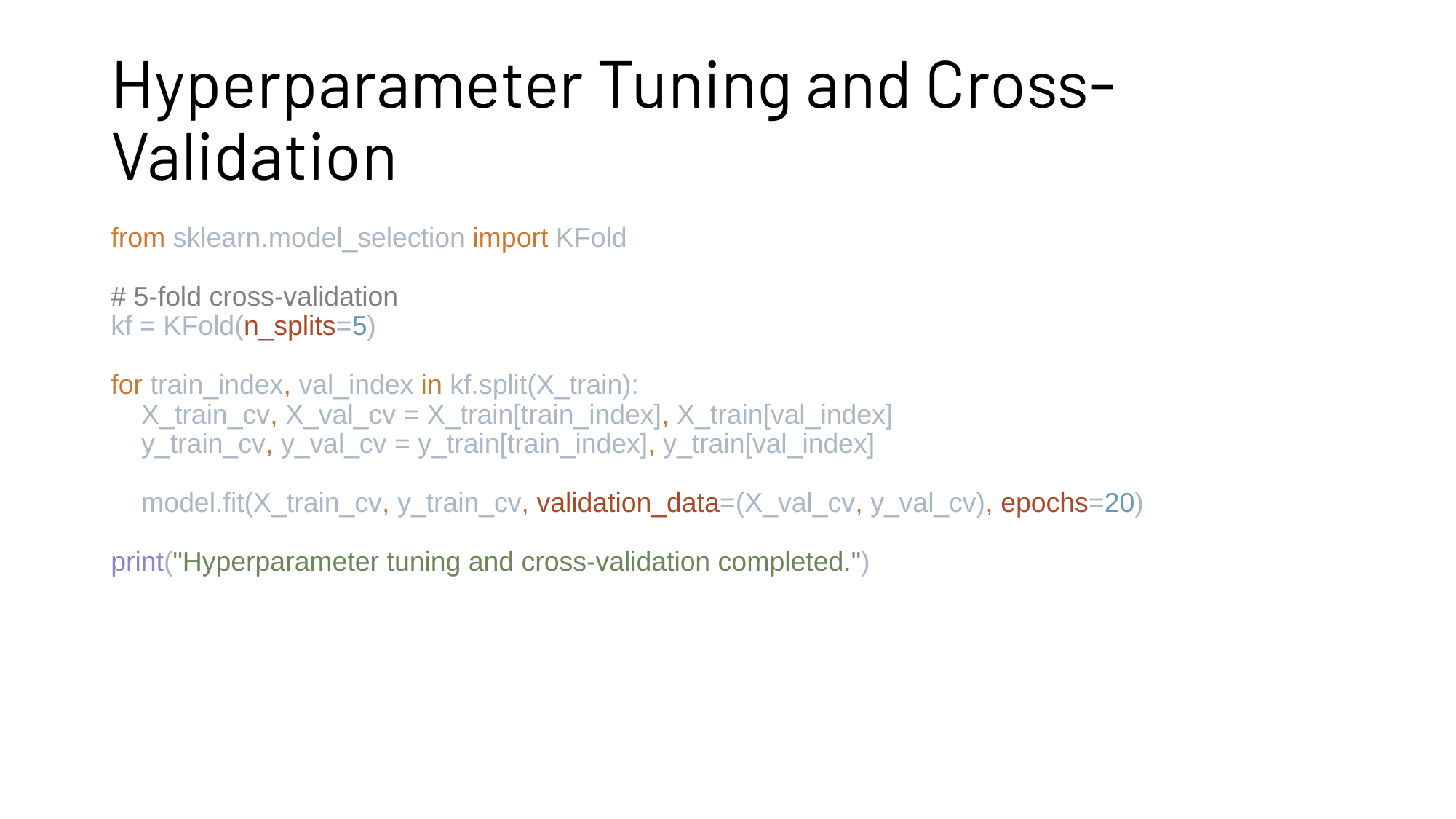

# Hyperparameter Tuning and Cross-Validation
from sklearn.model_selection import KFold
# 5-fold cross-validation
kf = KFold(n_splits=5)
for train_index, val_index in kf.split(X_train):
    X_train_cv, X_val_cv = X_train[train_index], X_train[val_index]
    y_train_cv, y_val_cv = y_train[train_index], y_train[val_index]
    model.fit(X_train_cv, y_train_cv, validation_data=(X_val_cv, y_val_cv), epochs=20)
print("Hyperparameter tuning and cross-validation completed.")